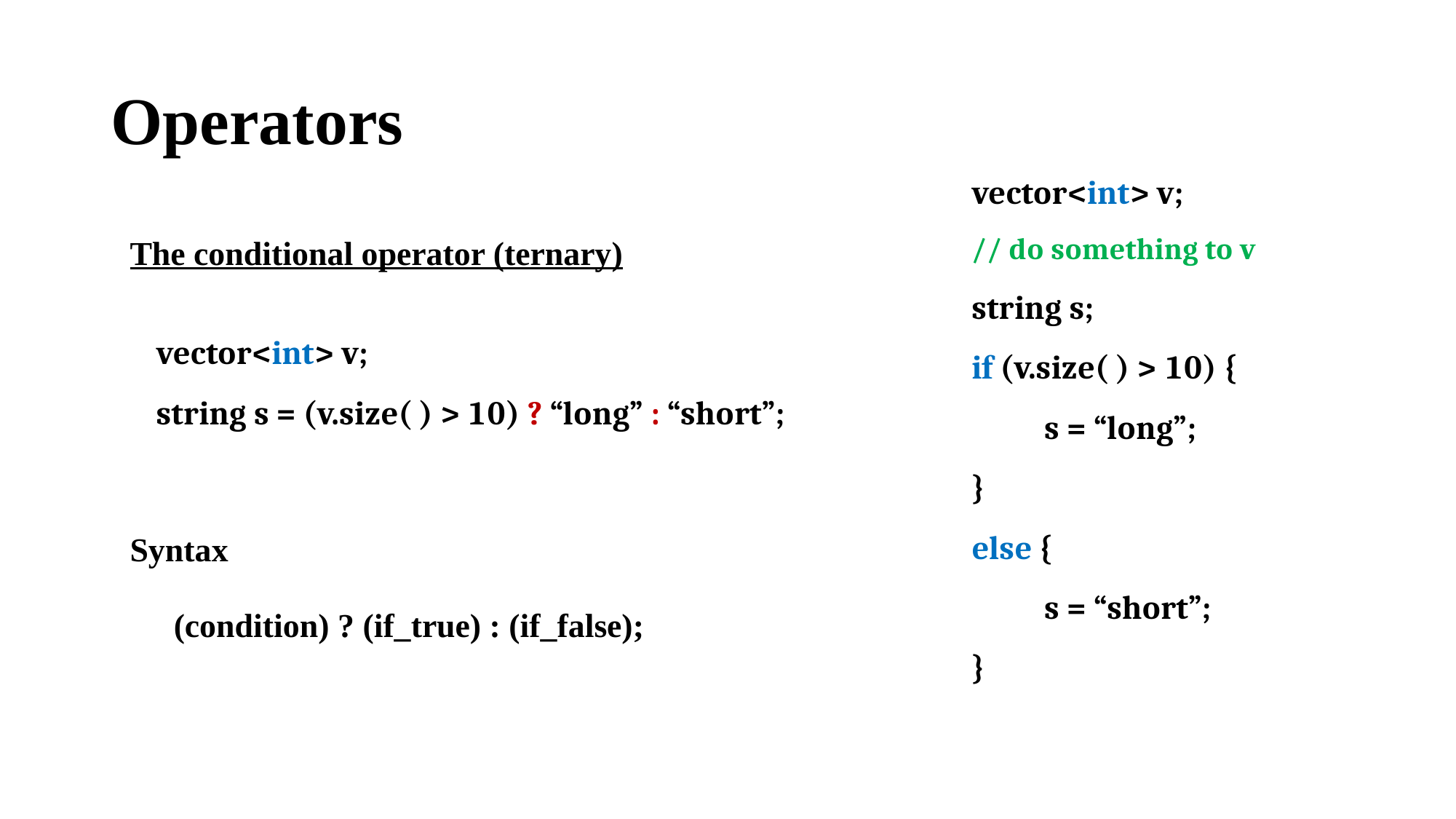

# Operators
vector<int> v;
// do something to v
string s;
if (v.size( ) > 10) {
          s = “long”;
}
else {
          s = “short”;
}
The conditional operator (ternary)
vector<int> v;
string s = (v.size( ) > 10) ? “long” : “short”;
Syntax
(condition) ? (if_true) : (if_false);